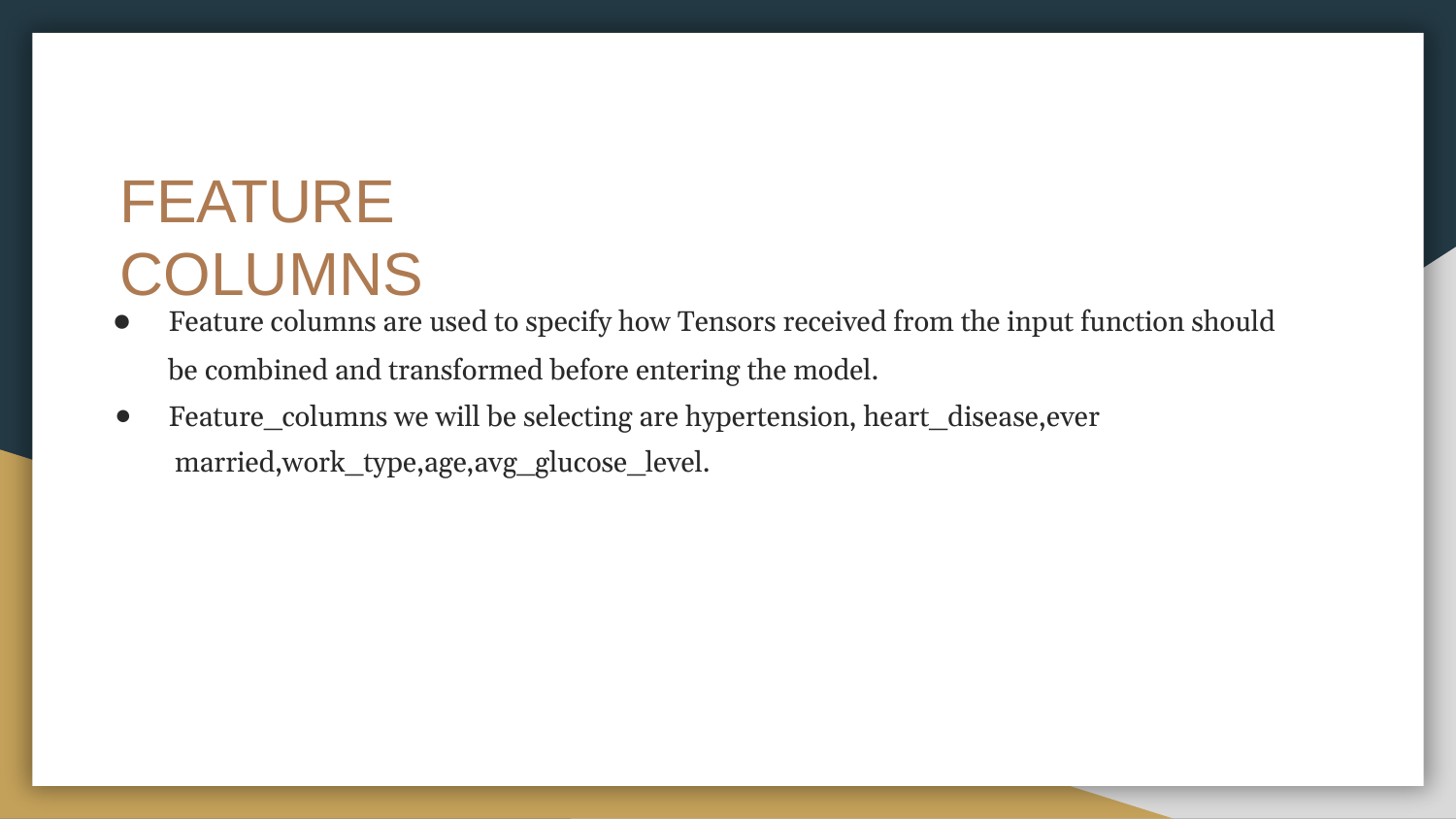

# FEATURE COLUMNS
Feature columns are used to specify how Tensors received from the input function should  be combined and transformed before entering the model.
Feature_columns we will be selecting are hypertension, heart_disease,ever  married,work_type,age,avg_glucose_level.